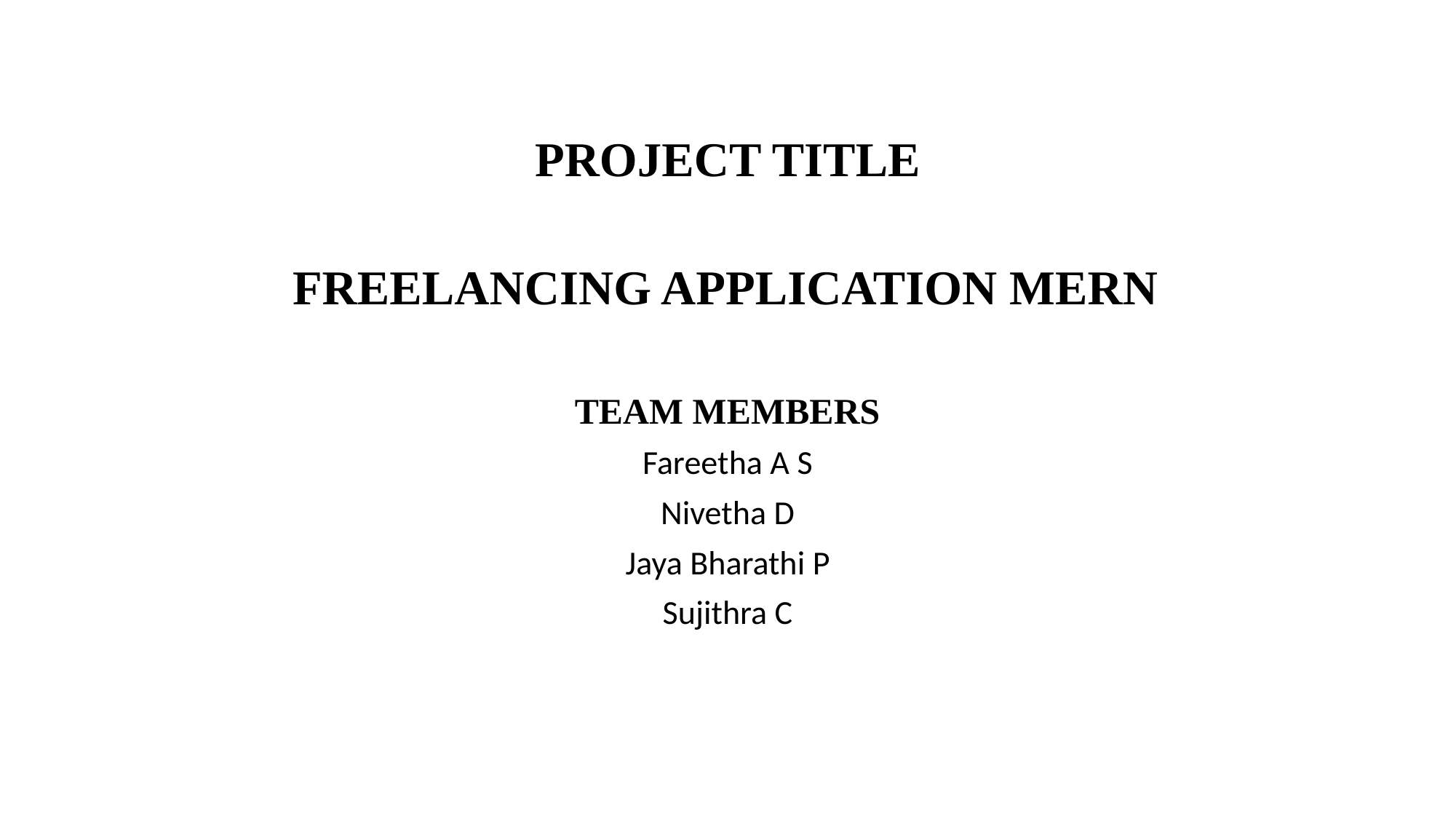

# PROJECT TITLE
FREELANCING APPLICATION MERN

TEAM MEMBERS
Fareetha A S
Nivetha D
Jaya Bharathi P
Sujithra C